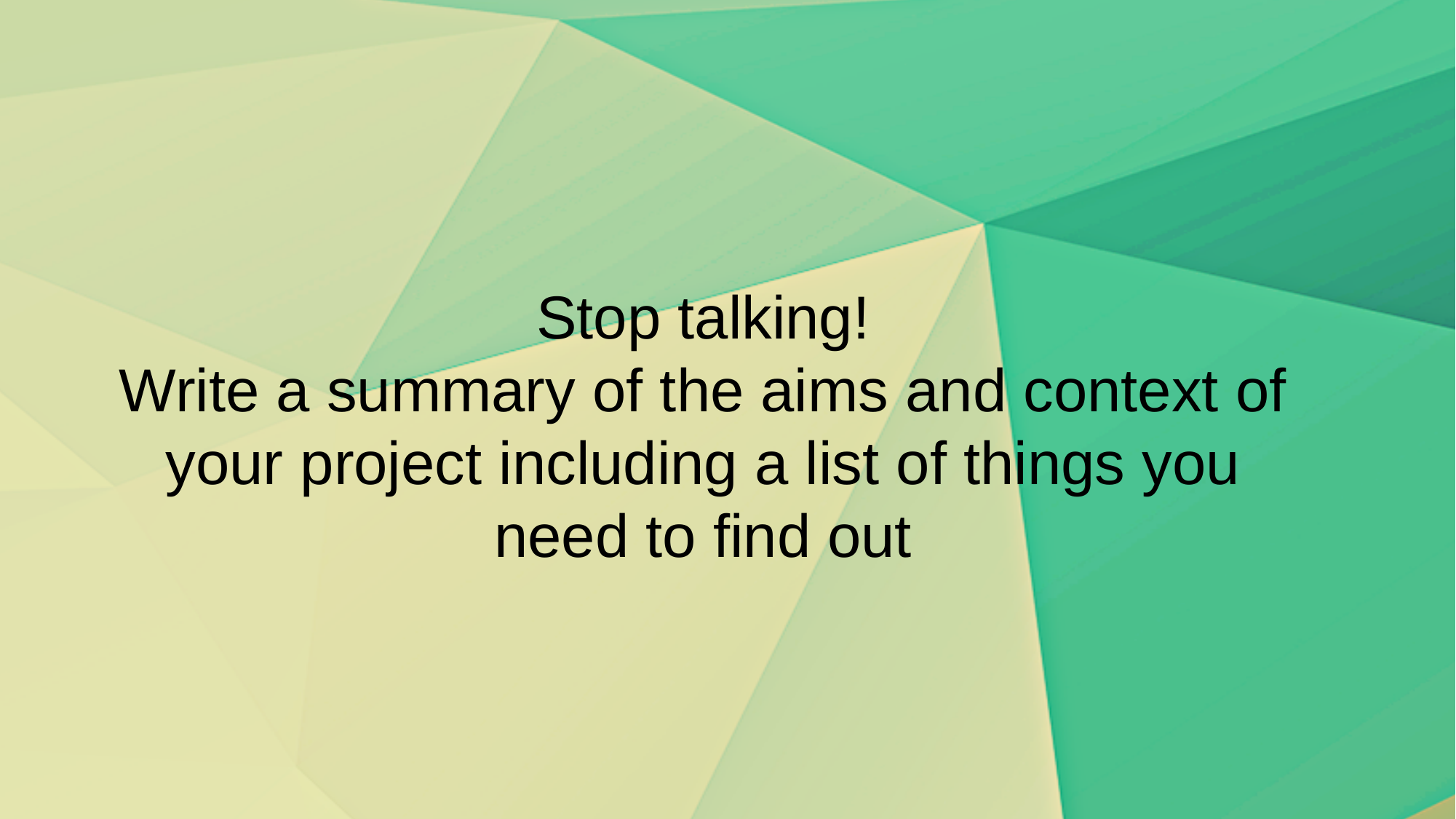

Stop talking!
Write a summary of the aims and context of your project including a list of things you need to find out